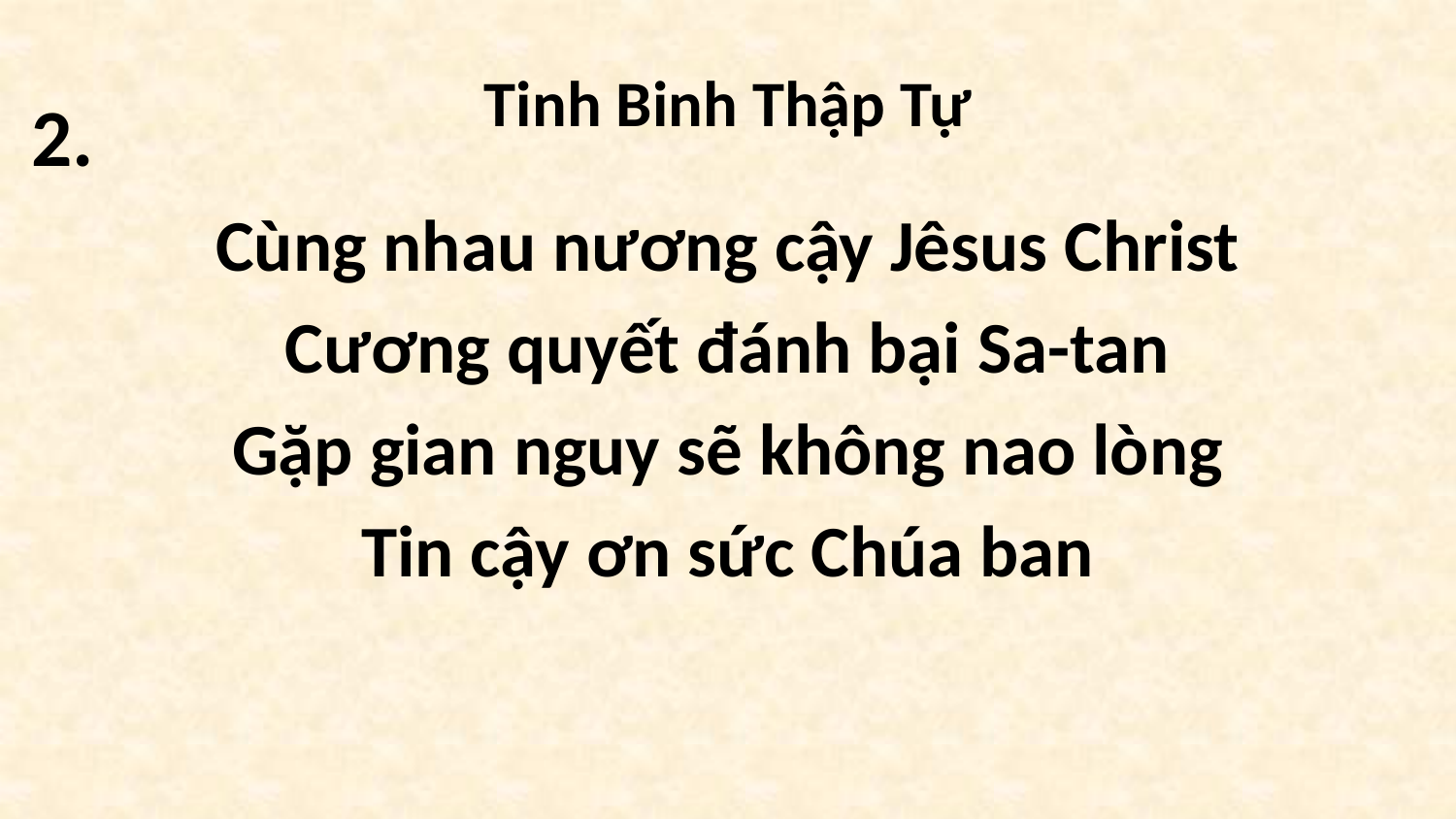

# Tinh Binh Thập Tự
2.
Cùng nhau nương cậy Jêsus Christ
Cương quyết đánh bại Sa-tan
Gặp gian nguy sẽ không nao lòng
Tin cậy ơn sức Chúa ban